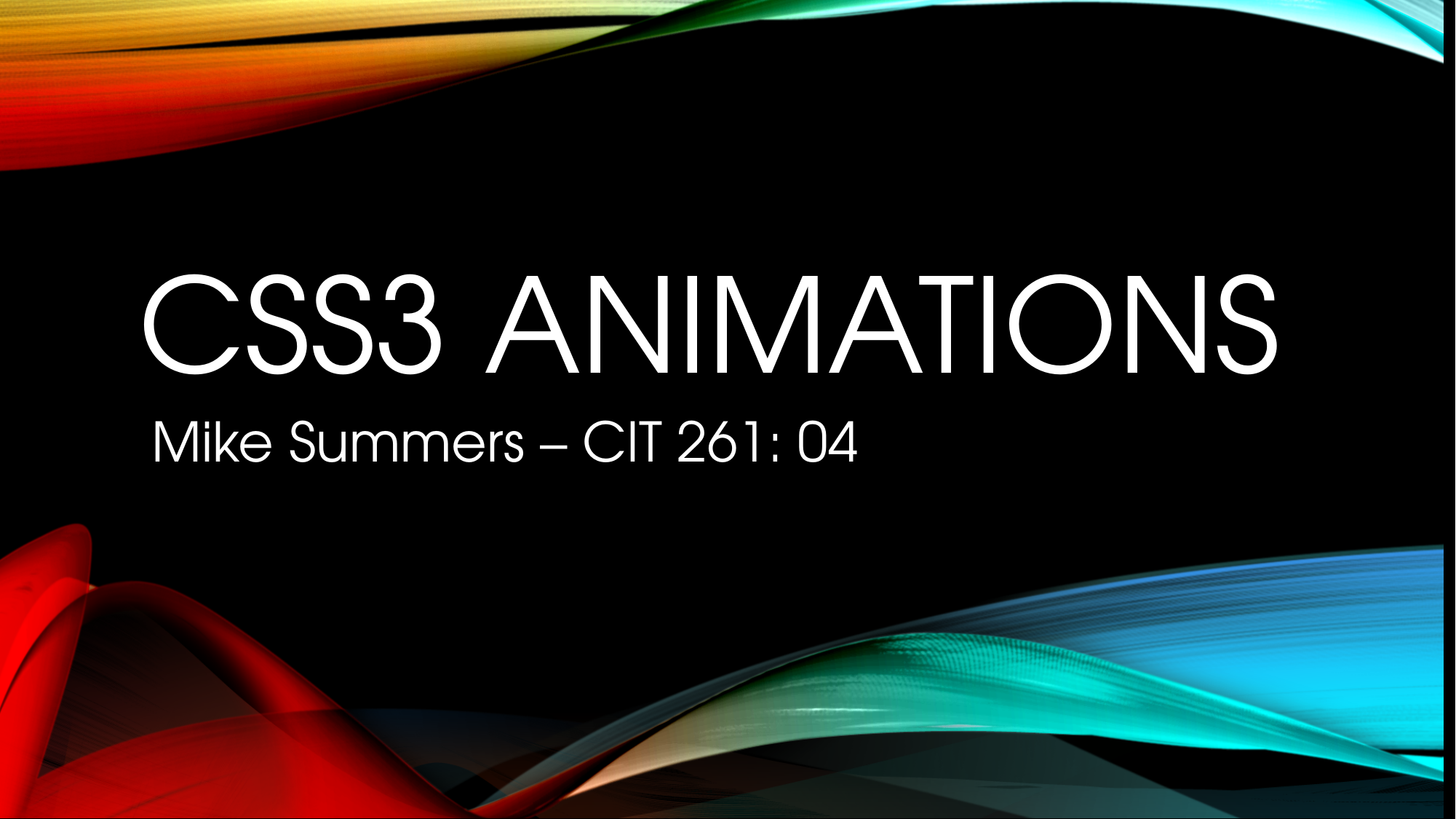

# CSS3 ANIMATIONS
Mike Summers – CIT 261: 04